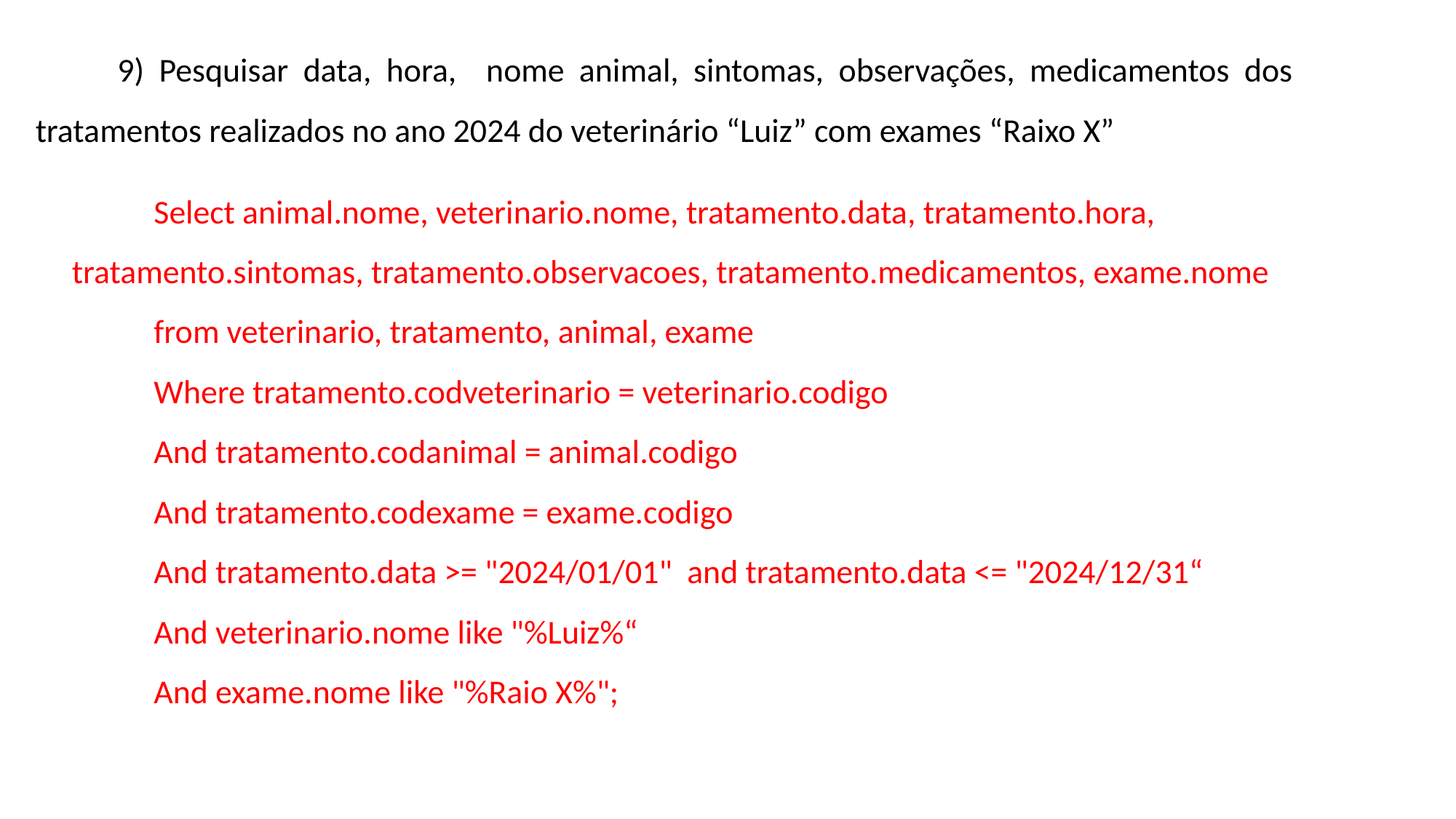

9) Pesquisar data, hora,  nome animal, sintomas, observações, medicamentos dos tratamentos realizados no ano 2024 do veterinário “Luiz” com exames “Raixo X”

Select animal.nome, veterinario.nome, tratamento.data, tratamento.hora, tratamento.sintomas, tratamento.observacoes, tratamento.medicamentos, exame.nome
from veterinario, tratamento, animal, exame
Where tratamento.codveterinario = veterinario.codigo
And tratamento.codanimal = animal.codigo
And tratamento.codexame = exame.codigo
And tratamento.data >= "2024/01/01"  and tratamento.data <= "2024/12/31“
And veterinario.nome like "%Luiz%“
And exame.nome like "%Raio X%";